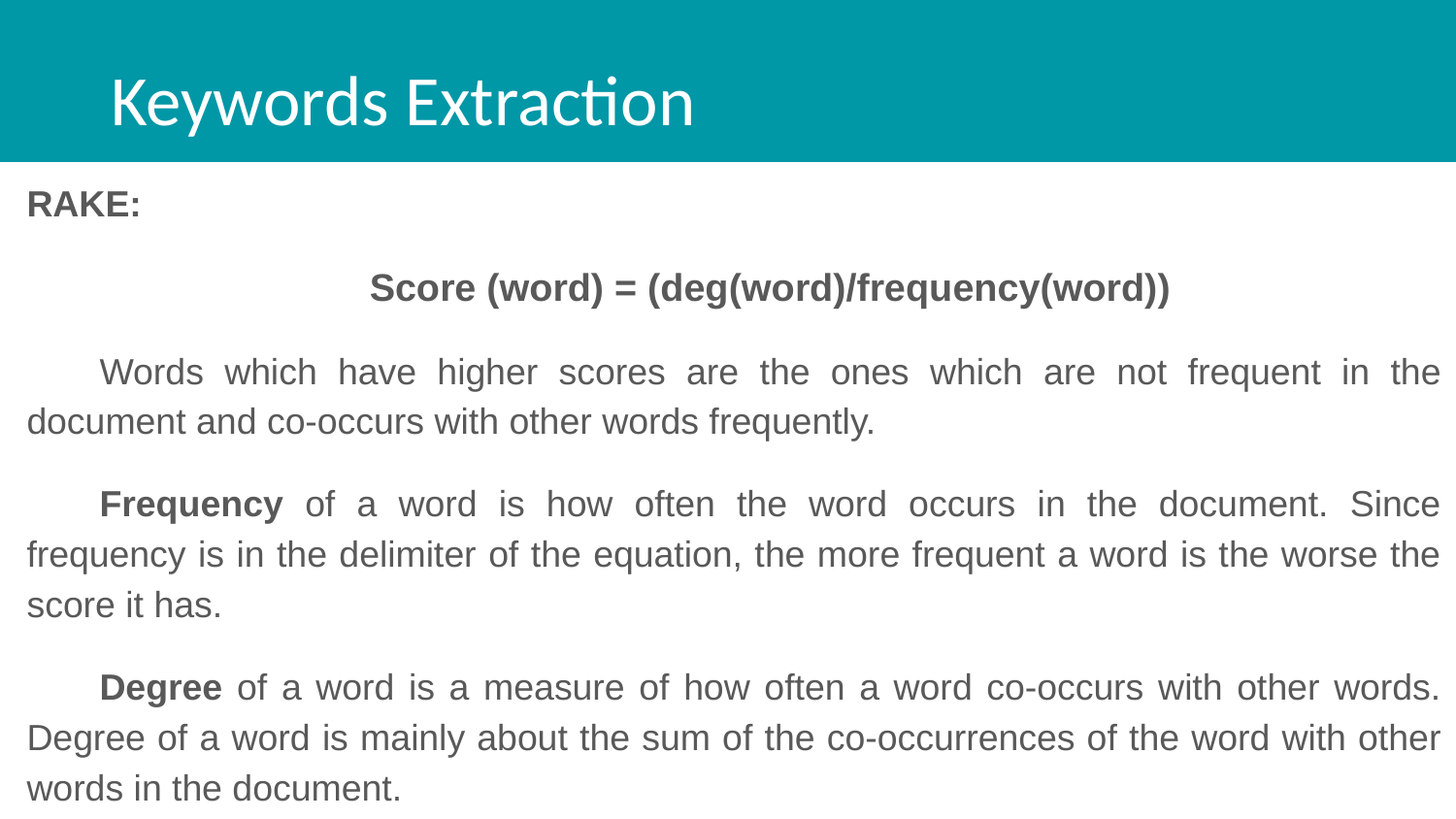

Keywords Extraction
RAKE:
Score (word) = (deg(word)/frequency(word))
Words which have higher scores are the ones which are not frequent in the document and co-occurs with other words frequently.
Frequency of a word is how often the word occurs in the document. Since frequency is in the delimiter of the equation, the more frequent a word is the worse the score it has.
Degree of a word is a measure of how often a word co-occurs with other words. Degree of a word is mainly about the sum of the co-occurrences of the word with other words in the document.